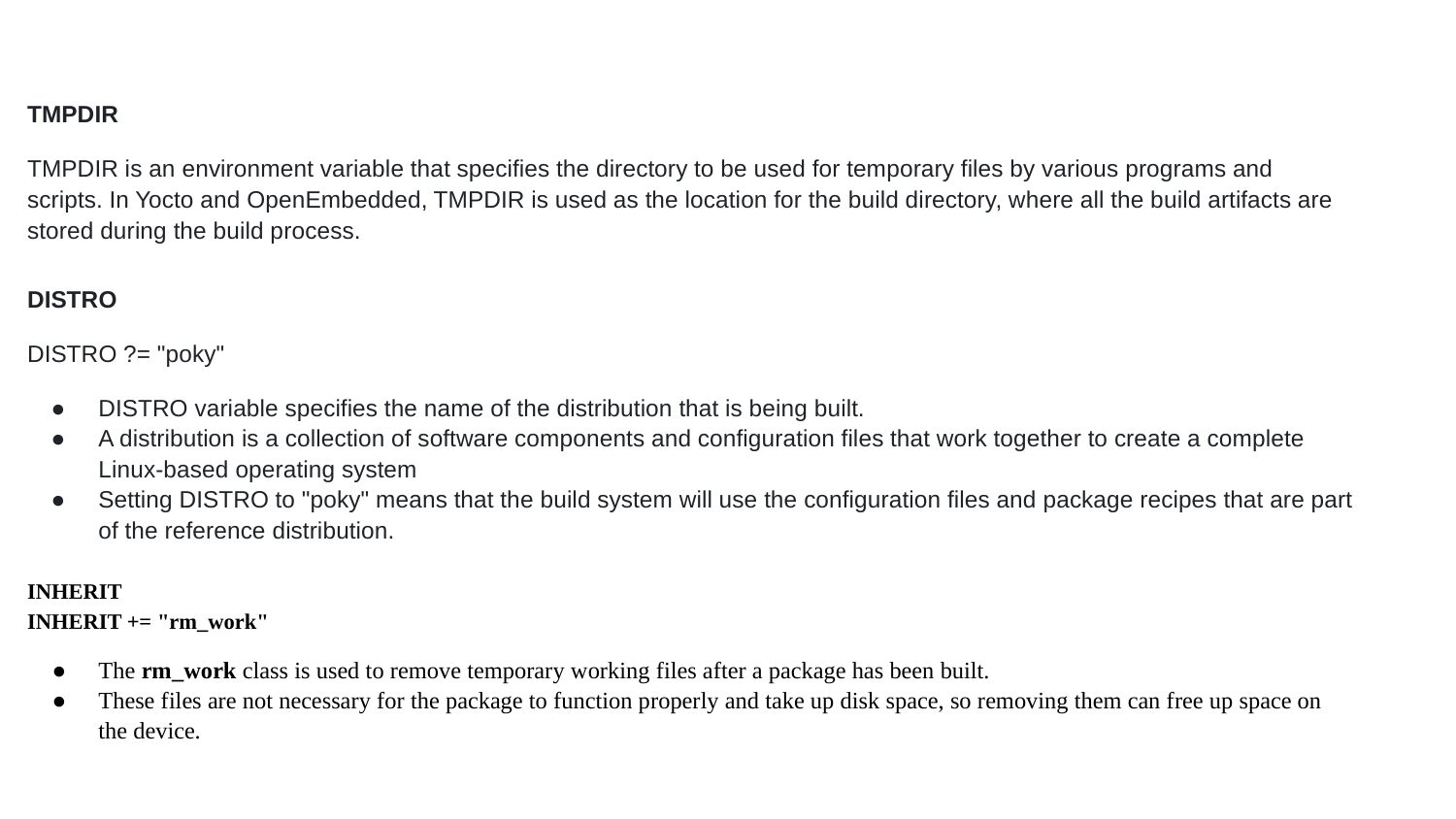

TMPDIR
TMPDIR is an environment variable that specifies the directory to be used for temporary files by various programs and scripts. In Yocto and OpenEmbedded, TMPDIR is used as the location for the build directory, where all the build artifacts are stored during the build process.
DISTRO
DISTRO ?= "poky"
DISTRO variable specifies the name of the distribution that is being built.
A distribution is a collection of software components and configuration files that work together to create a complete Linux-based operating system
Setting DISTRO to "poky" means that the build system will use the configuration files and package recipes that are part of the reference distribution.
INHERIT
INHERIT += "rm_work"
The rm_work class is used to remove temporary working files after a package has been built.
These files are not necessary for the package to function properly and take up disk space, so removing them can free up space on the device.